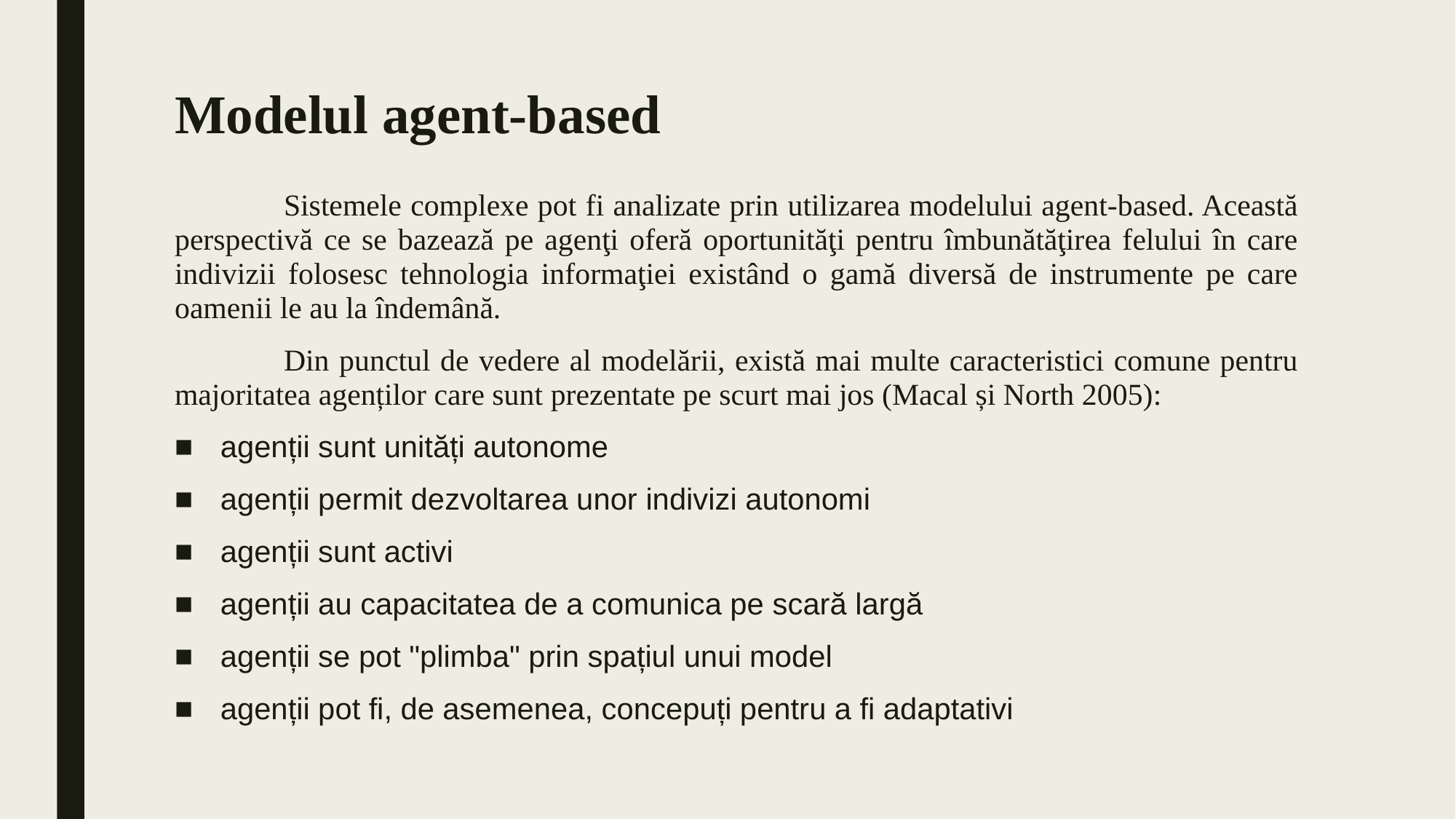

# Modelul agent-based
	Sistemele complexe pot fi analizate prin utilizarea modelului agent-based. Această perspectivă ce se bazează pe agenţi oferă oportunităţi pentru îmbunătăţirea felului în care indivizii folosesc tehnologia informaţiei existând o gamă diversă de instrumente pe care oamenii le au la îndemână.
	Din punctul de vedere al modelării, există mai multe caracteristici comune pentru majoritatea agenților care sunt prezentate pe scurt mai jos (Macal și North 2005):
agenții sunt unități autonome
agenții permit dezvoltarea unor indivizi autonomi
agenții sunt activi
agenții au capacitatea de a comunica pe scară largă
agenții se pot "plimba" prin spațiul unui model
agenții pot fi, de asemenea, concepuți pentru a fi adaptativi